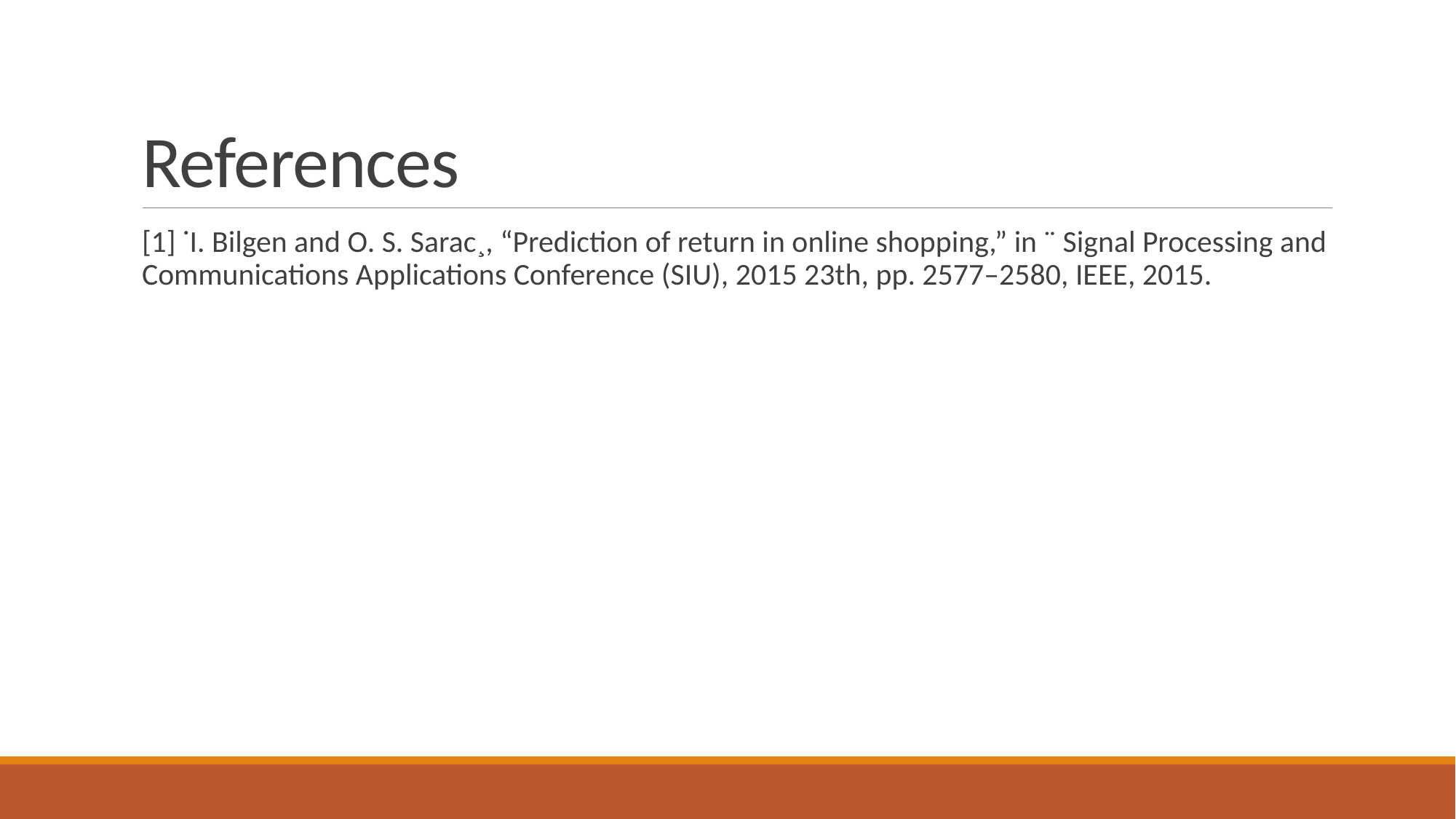

# References
[1] ˙I. Bilgen and O. S. Sarac¸, “Prediction of return in online shopping,” in ¨ Signal Processing and Communications Applications Conference (SIU), 2015 23th, pp. 2577–2580, IEEE, 2015.